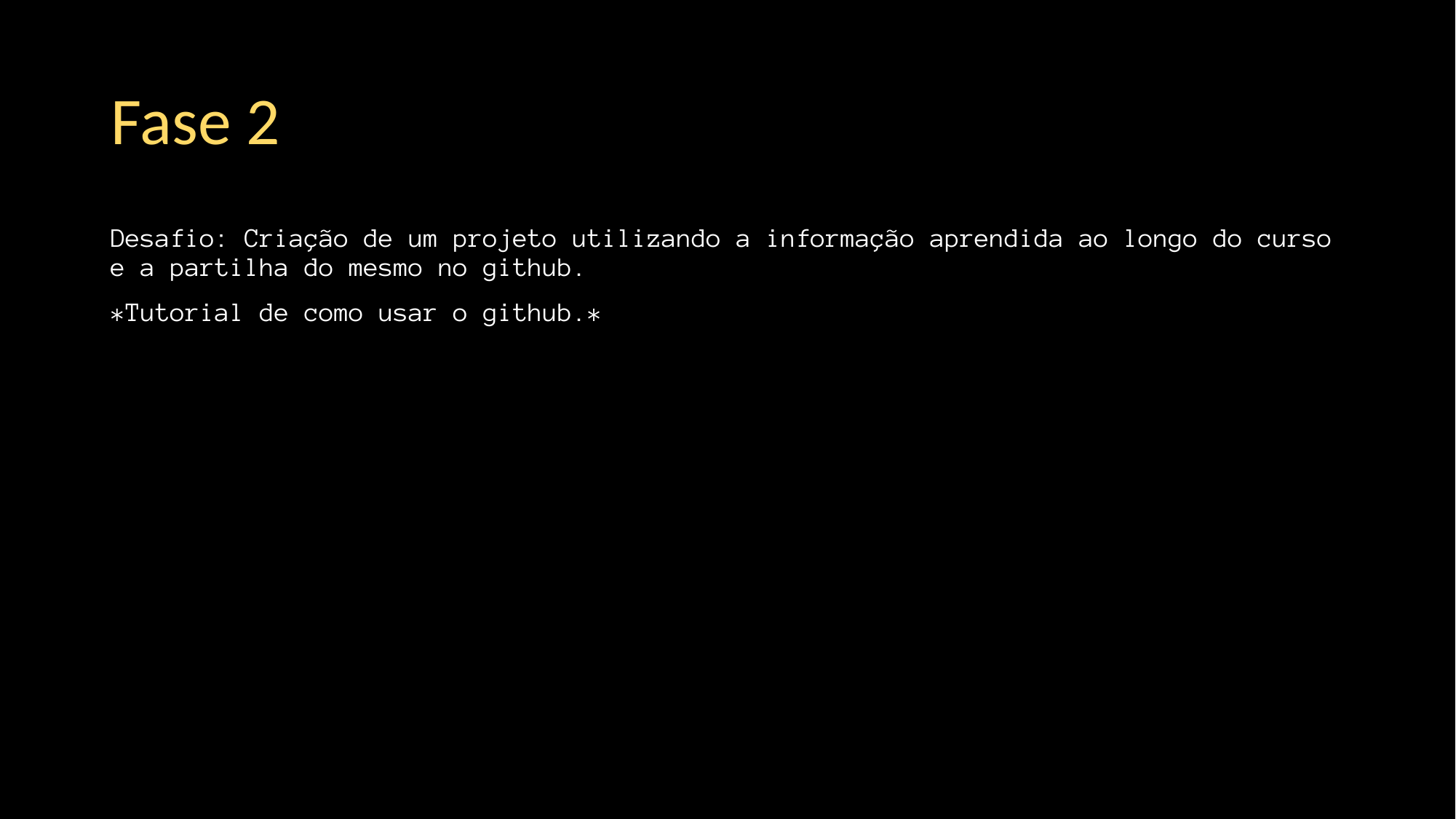

# Fase 2
Desafio: Criação de um projeto utilizando a informação aprendida ao longo do curso e a partilha do mesmo no github.
*Tutorial de como usar o github.*